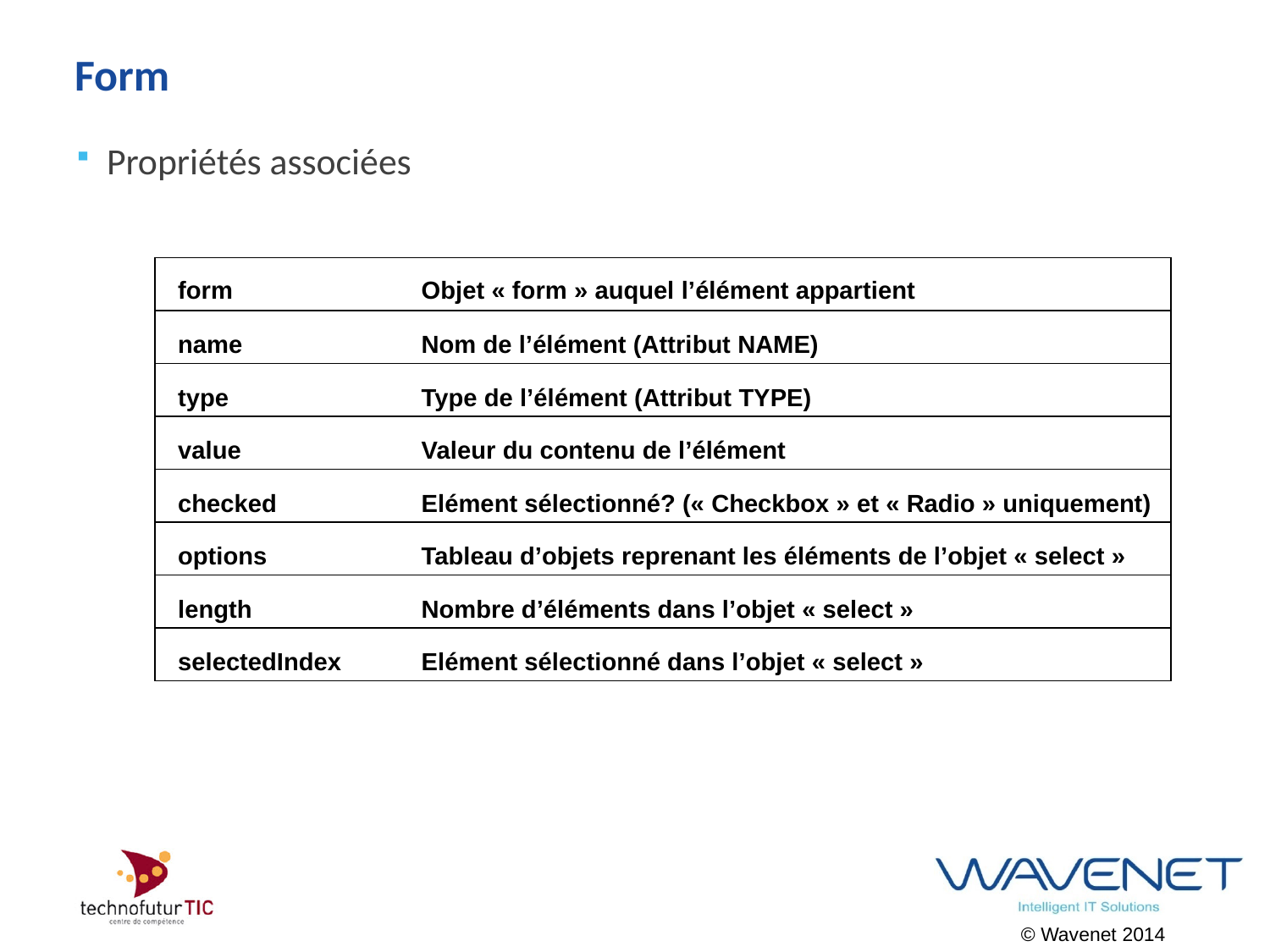

# Form
Propriétés associées

form
Objet « form » auquel l’élément appartient

name
Nom de l’élément (Attribut NAME)

type
Type de l’élément (Attribut TYPE)

value
Valeur du contenu de l’élément

checked
Elément sélectionné? (« Checkbox » et « Radio » uniquement)

options
Tableau d’objets reprenant les éléments de l’objet « select »

length
Nombre d’éléments dans l’objet « select »

selectedIndex
Elément sélectionné dans l’objet « select »
© Wavenet 2014